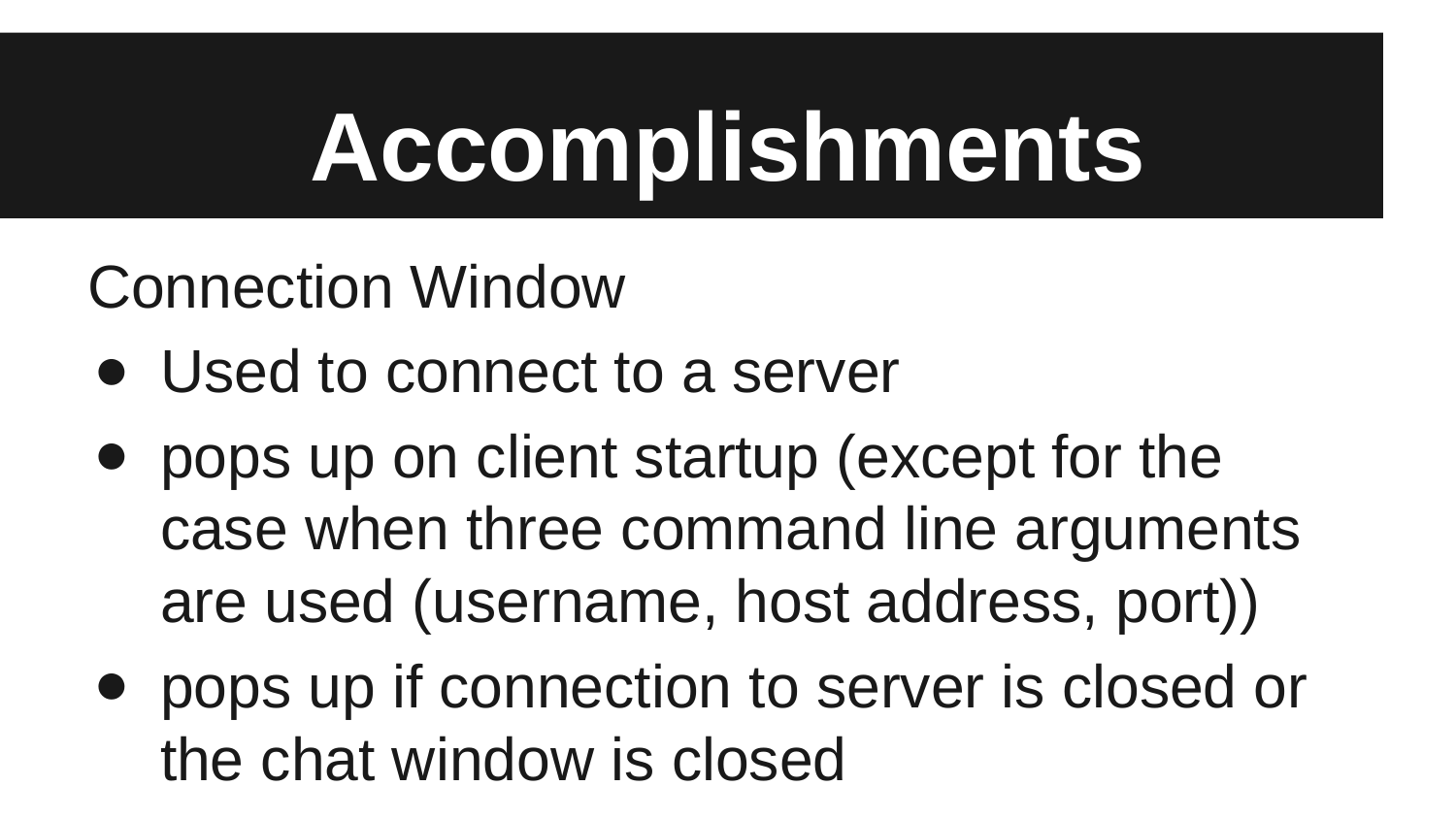

# Accomplishments
Connection Window
Used to connect to a server
pops up on client startup (except for the case when three command line arguments are used (username, host address, port))
pops up if connection to server is closed or the chat window is closed